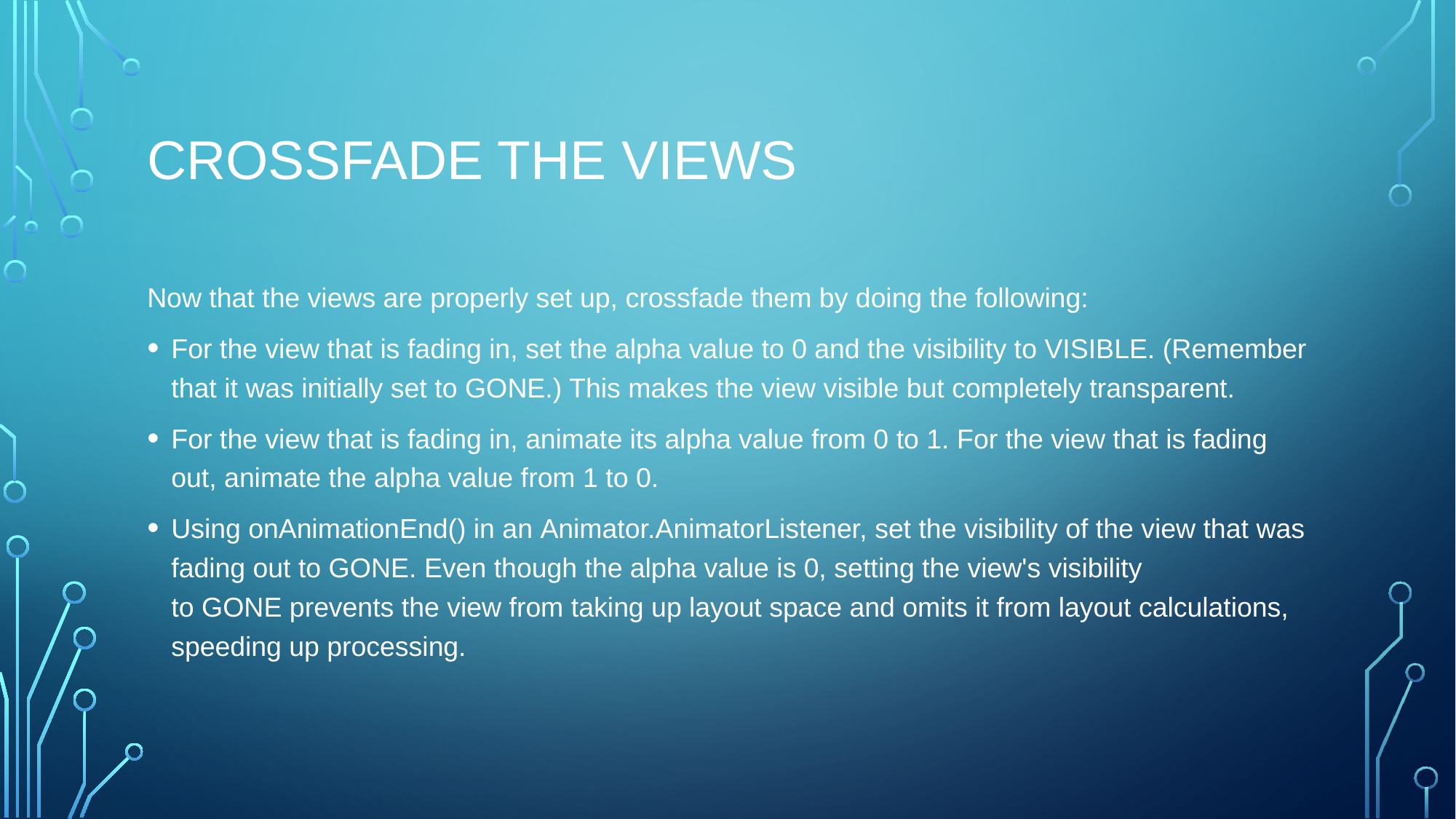

# Crossfade the views
Now that the views are properly set up, crossfade them by doing the following:
For the view that is fading in, set the alpha value to 0 and the visibility to VISIBLE. (Remember that it was initially set to GONE.) This makes the view visible but completely transparent.
For the view that is fading in, animate its alpha value from 0 to 1. For the view that is fading out, animate the alpha value from 1 to 0.
Using onAnimationEnd() in an Animator.AnimatorListener, set the visibility of the view that was fading out to GONE. Even though the alpha value is 0, setting the view's visibility to GONE prevents the view from taking up layout space and omits it from layout calculations, speeding up processing.